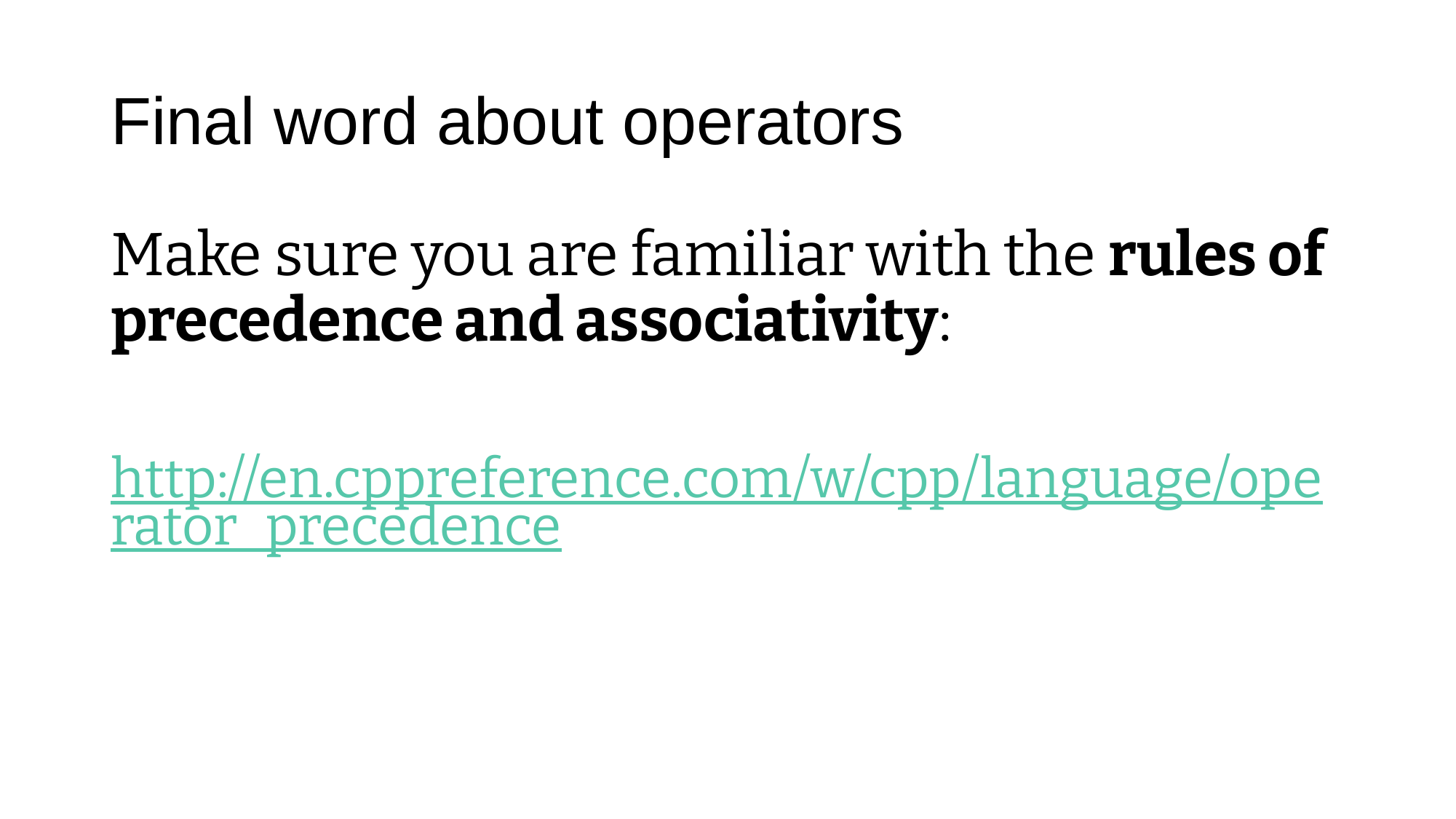

# Final word about operators
Make sure you are familiar with the rules of precedence and associativity:

http://en.cppreference.com/w/cpp/language/operator_precedence